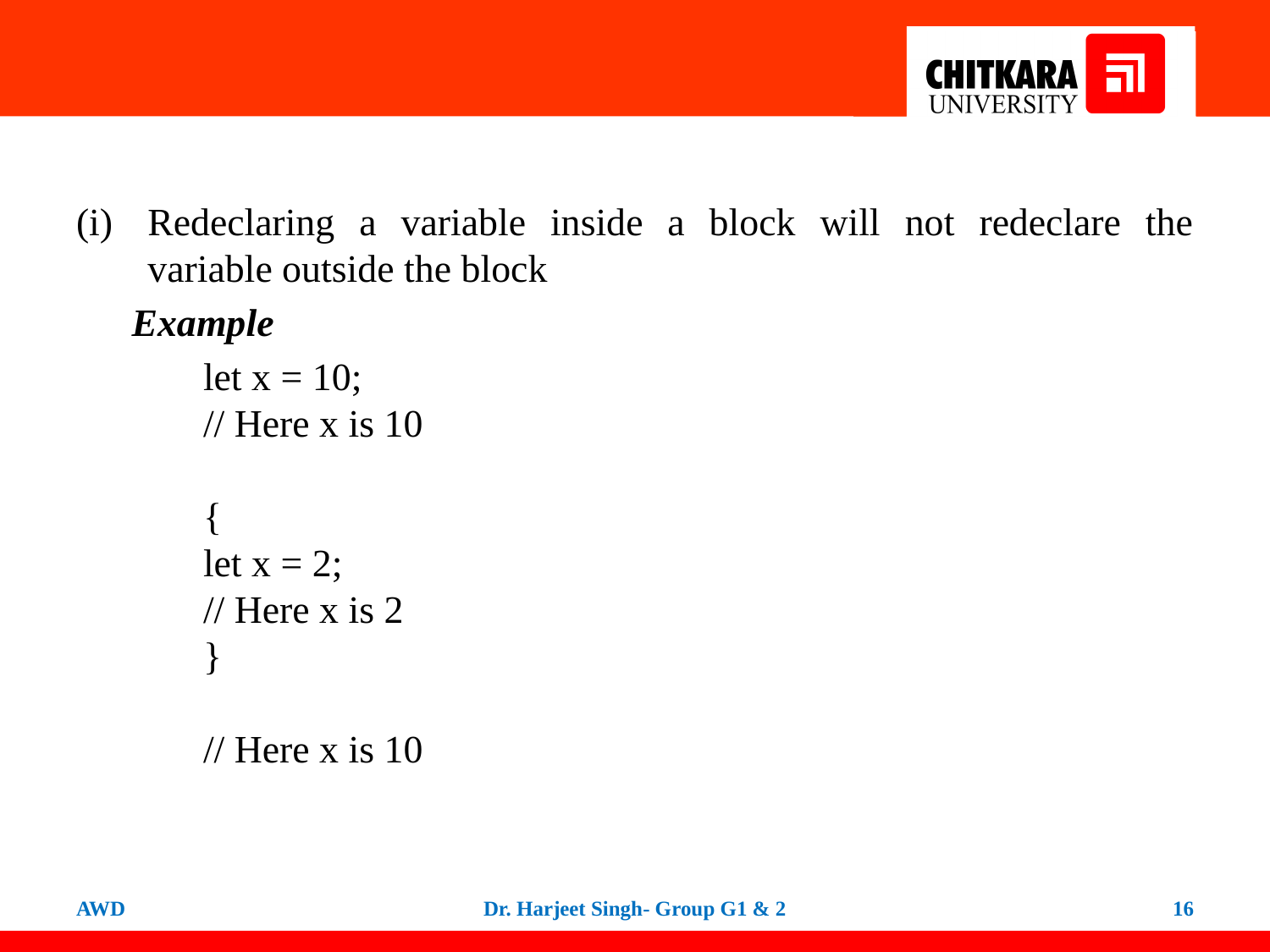

#
Redeclaring a variable inside a block will not redeclare the variable outside the block
Example
	let x = 10;
// Here x is 10
{
let x = 2;
// Here x is 2
}
// Here x is 10

AWD
Dr. Harjeet Singh- Group G1 & 2
16